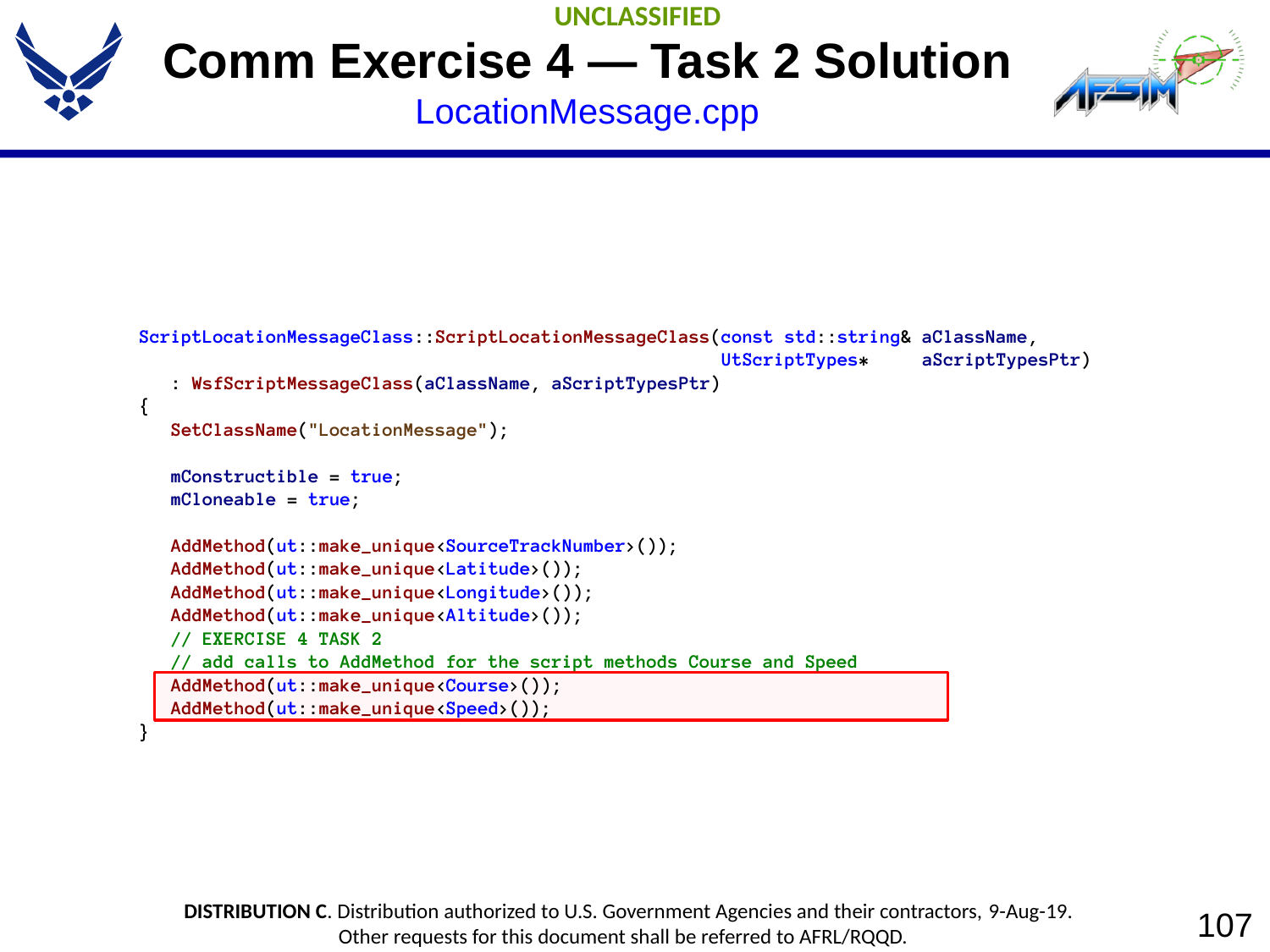

# Comm Exercise 4 — Task 2 Solution LocationMessage.cpp
ScriptLocationMessageClass::ScriptLocationMessageClass(const std::string& aClassName,
                                                       UtScriptTypes*     aScriptTypesPtr)
   : WsfScriptMessageClass(aClassName, aScriptTypesPtr)
{
   SetClassName("LocationMessage");

   mConstructible = true;
   mCloneable = true;

   AddMethod(ut::make_unique<SourceTrackNumber>());
   AddMethod(ut::make_unique<Latitude>());
   AddMethod(ut::make_unique<Longitude>());
   AddMethod(ut::make_unique<Altitude>());
   // EXERCISE 4 TASK 2
   // add calls to AddMethod for the script methods Course and Speed
   AddMethod(ut::make_unique<Course>());
   AddMethod(ut::make_unique<Speed>());
}